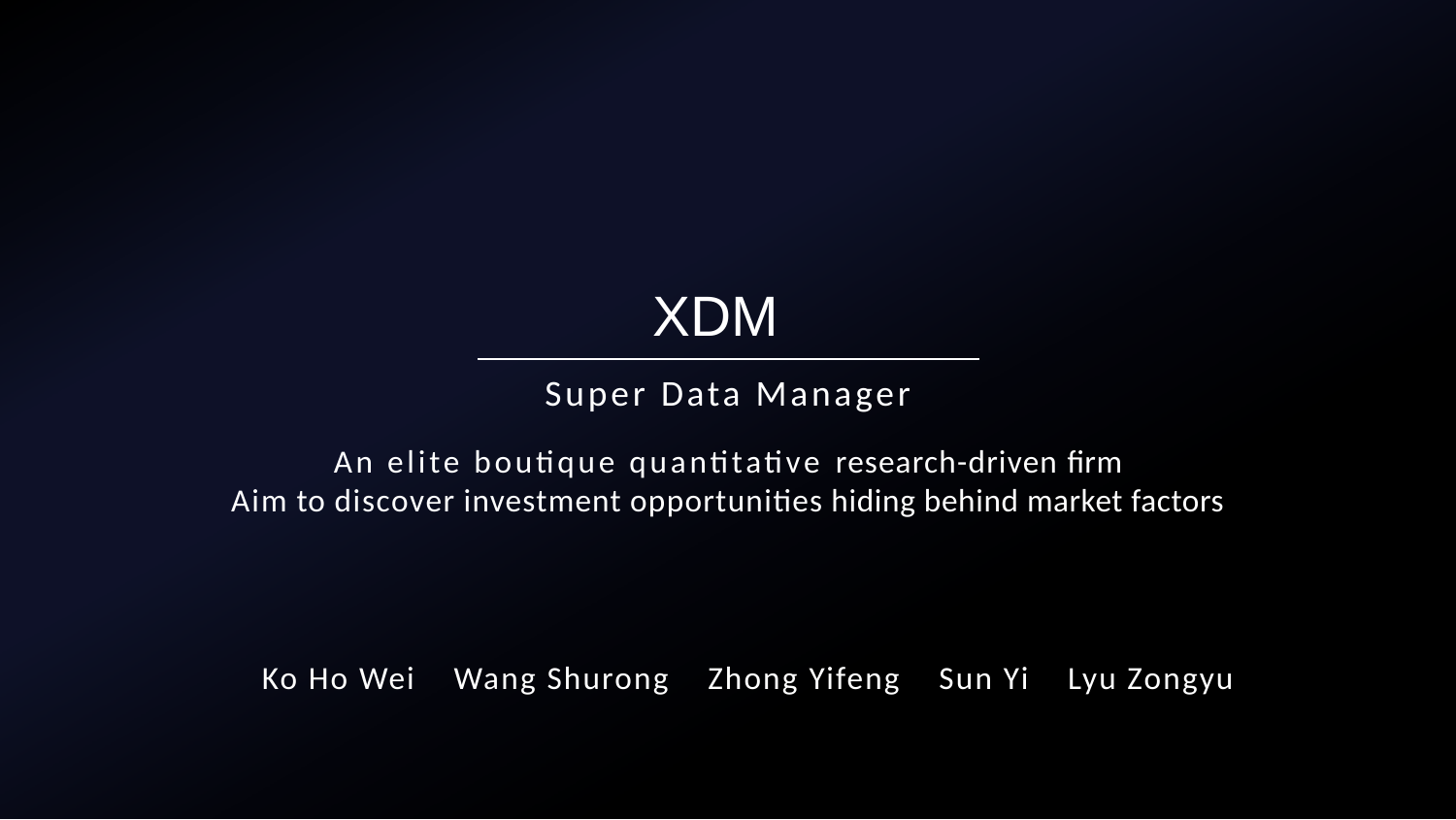

# XDM

Super Data Manager

An elite boutique quantitative research-driven firm
Aim to discover investment opportunities hiding behind market factors
Ko Ho Wei    Wang Shurong    Zhong Yifeng    Sun Yi    Lyu Zongyu